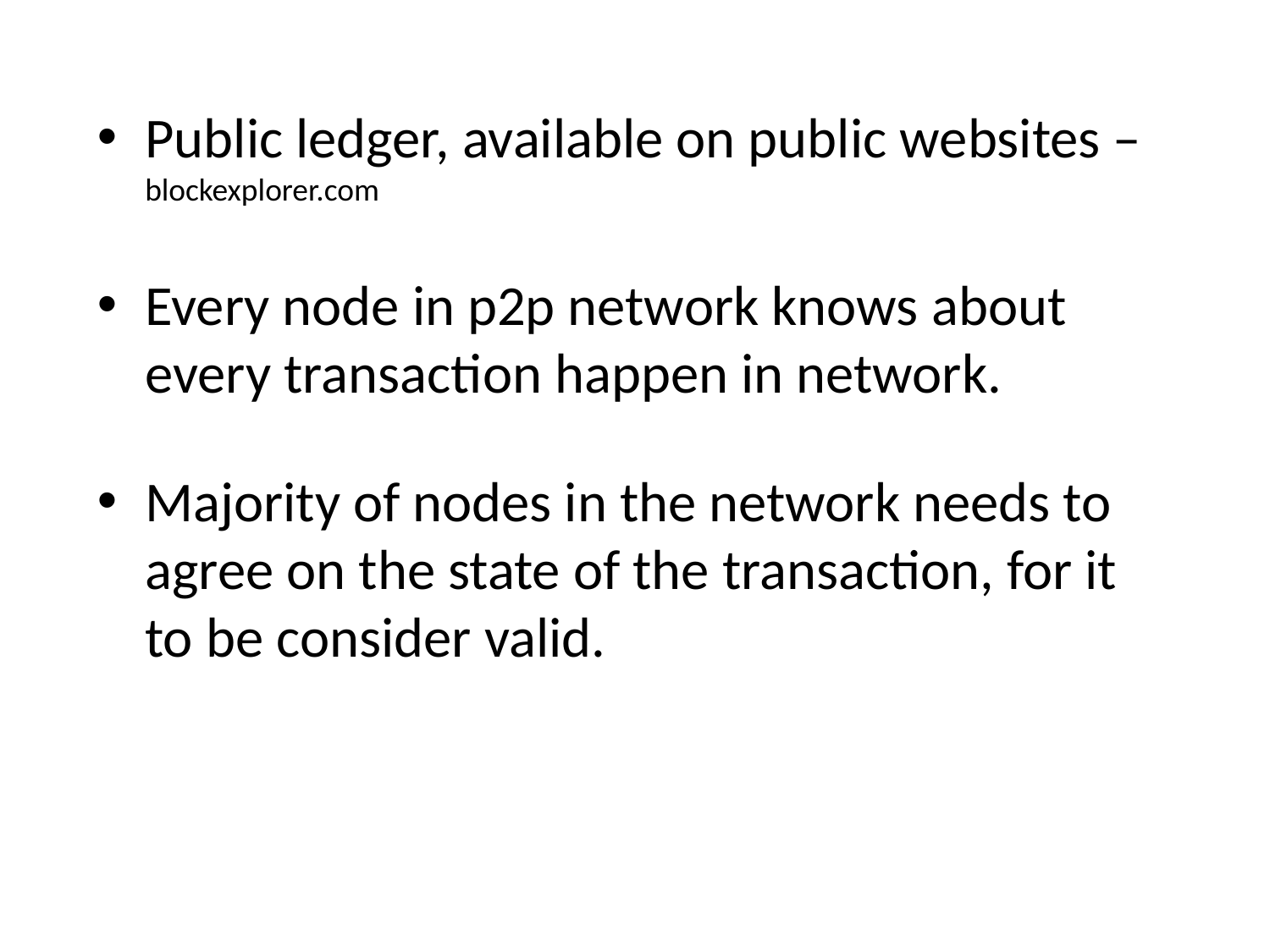

Public ledger, available on public websites – blockexplorer.com
Every node in p2p network knows about every transaction happen in network.
Majority of nodes in the network needs to agree on the state of the transaction, for it to be consider valid.